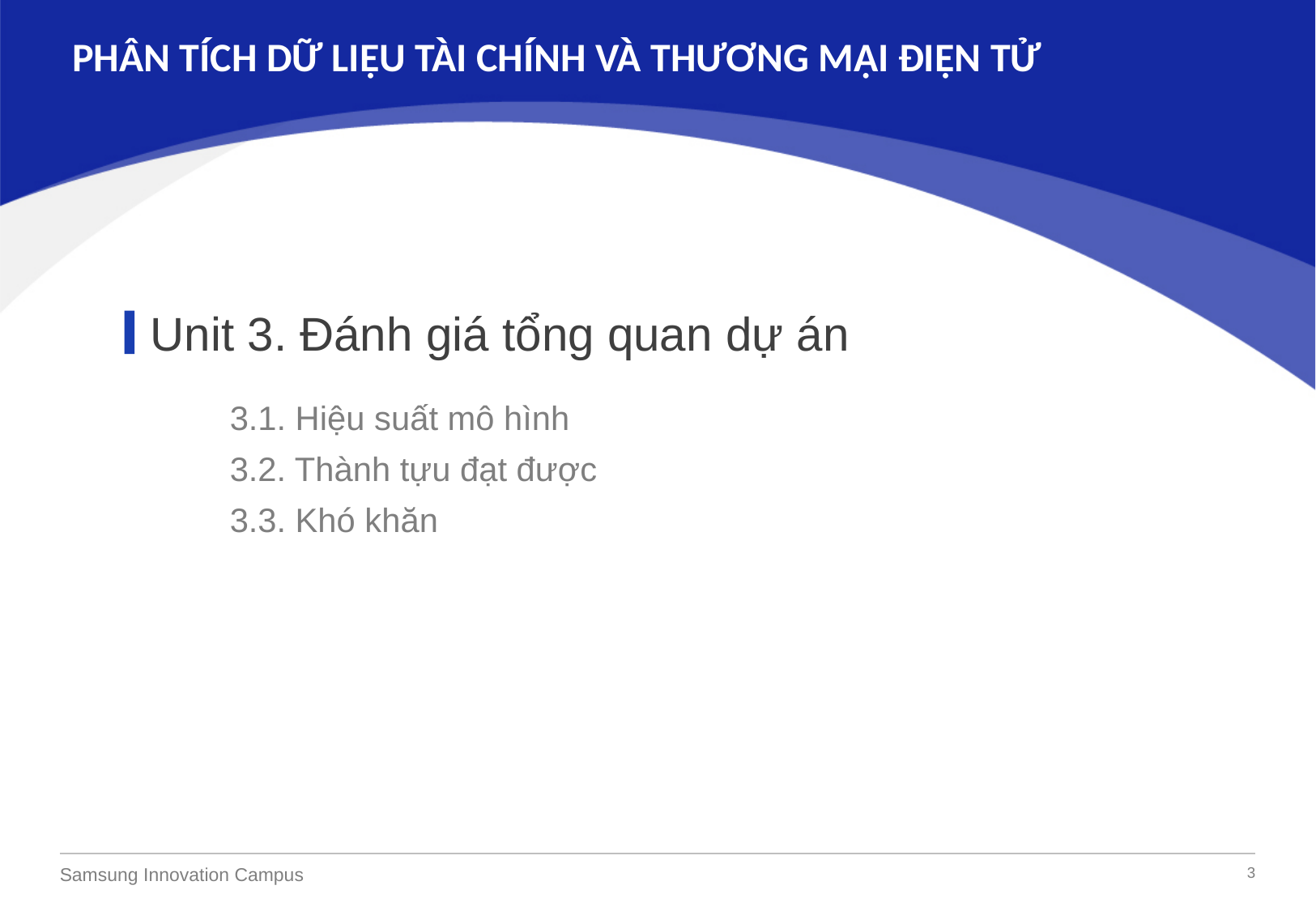

PHÂN TÍCH DỮ LIỆU TÀI CHÍNH VÀ THƯƠNG MẠI ĐIỆN TỬ

Unit 3. Đánh giá tổng quan dự án

3.1. Hiệu suất mô hình
3.2. Thành tựu đạt được
3.3. Khó khăn

1.1. Background Information